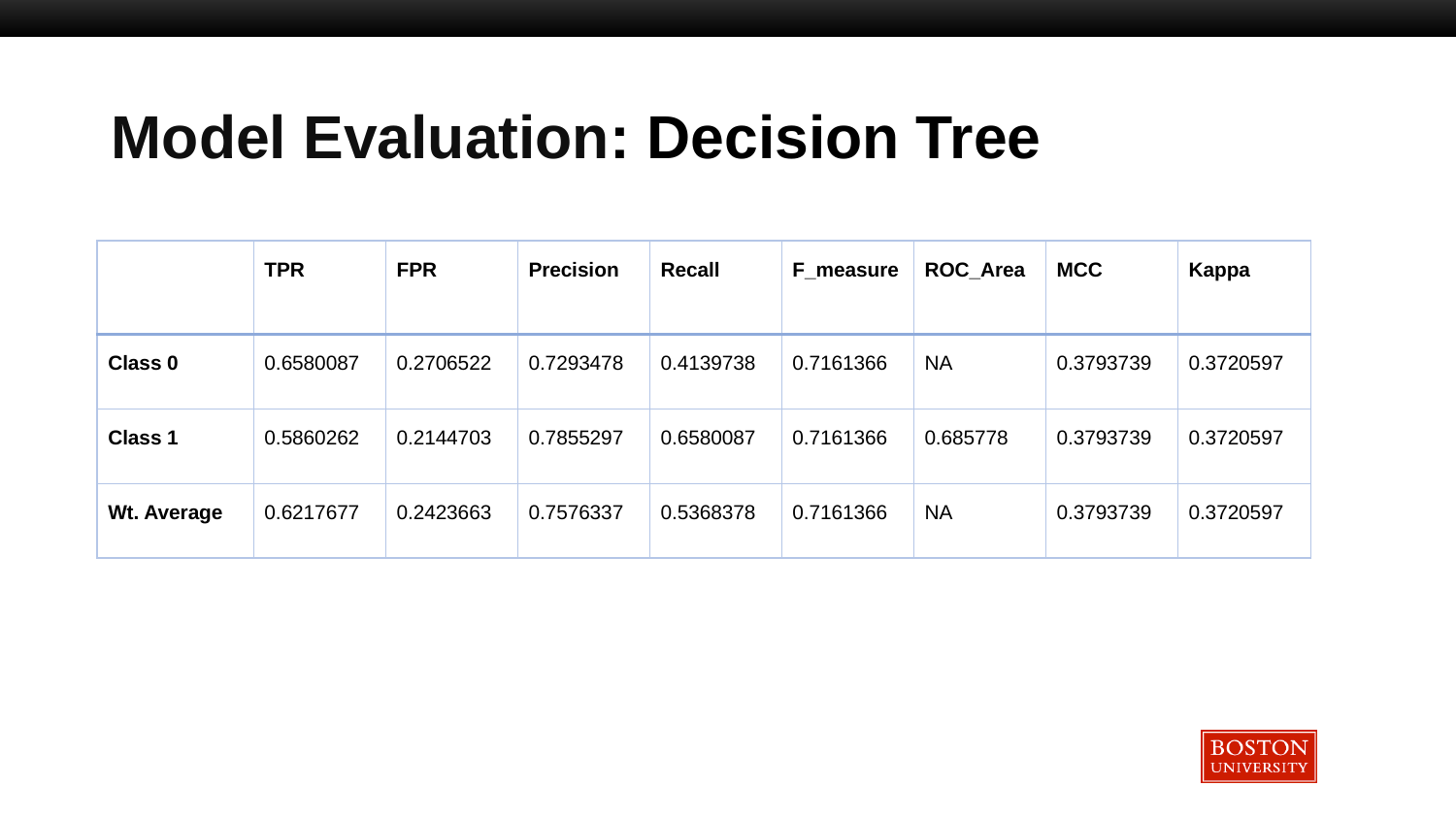

# Model Evaluation: Decision Tree

|  | TPR | FPR | Precision | Recall | F\_measure | ROC\_Area | MCC | Kappa |
| --- | --- | --- | --- | --- | --- | --- | --- | --- |
| Class 0 | 0.6580087 | 0.2706522 | 0.7293478 | 0.4139738 | 0.7161366 | NA | 0.3793739 | 0.3720597 |
| Class 1 | 0.5860262 | 0.2144703 | 0.7855297 | 0.6580087 | 0.7161366 | 0.685778 | 0.3793739 | 0.3720597 |
| Wt. Average | 0.6217677 | 0.2423663 | 0.7576337 | 0.5368378 | 0.7161366 | NA | 0.3793739 | 0.3720597 |